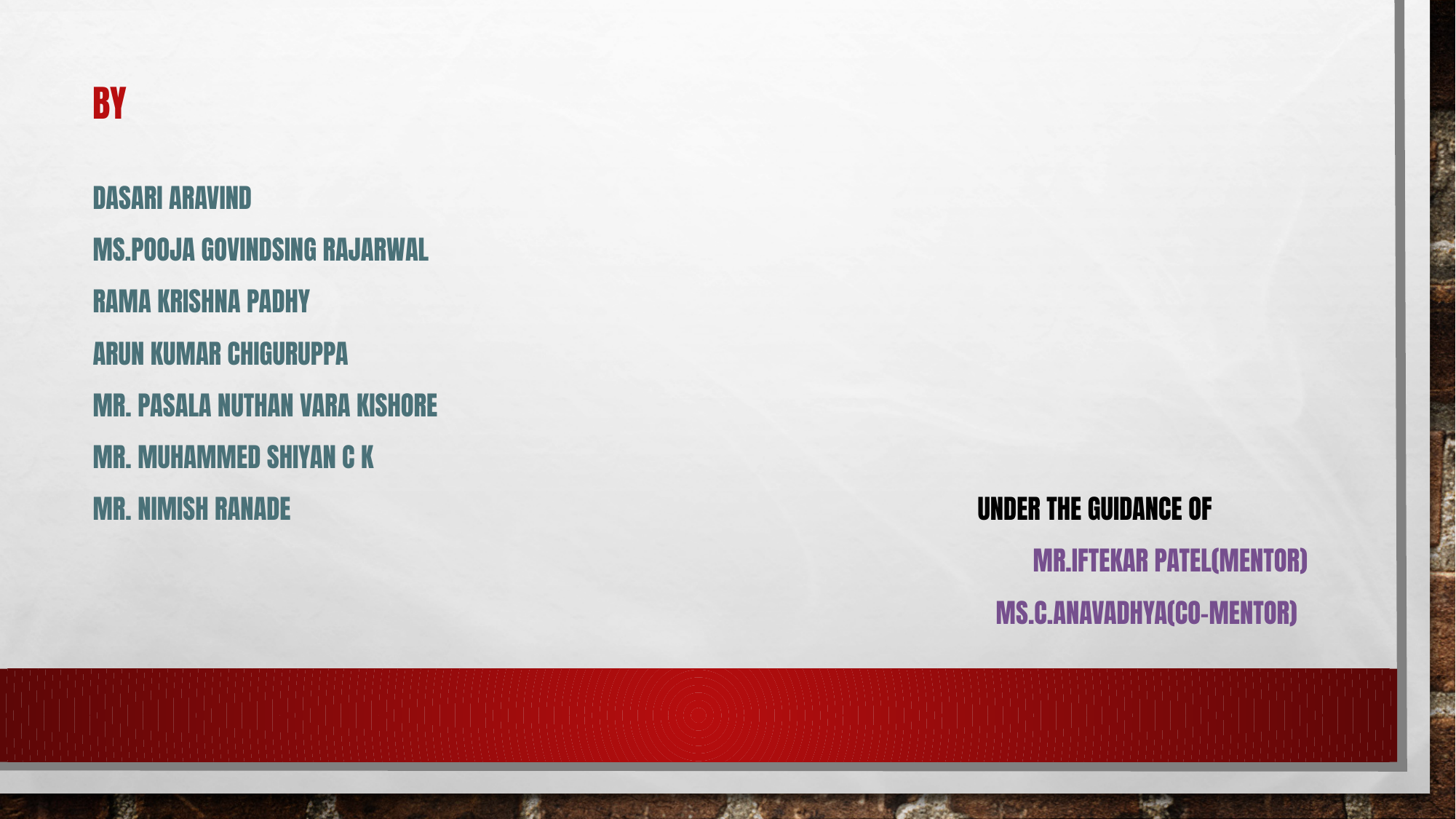

# BY
Dasari aravind
MS.Pooja Govindsing Rajarwal
Rama Krishna Padhy
Arun Kumar Chiguruppa
Mr. Pasala Nuthan Vara Kishore
Mr. MUHAMMED SHIYAN C K
Mr. Nimish Ranade                                                                                                               under the guidance of
                                                                                                                                                        mr.iftekar patel(mentor)
                                                                                                                                                  ms.c.anavadhya(co-mentor)